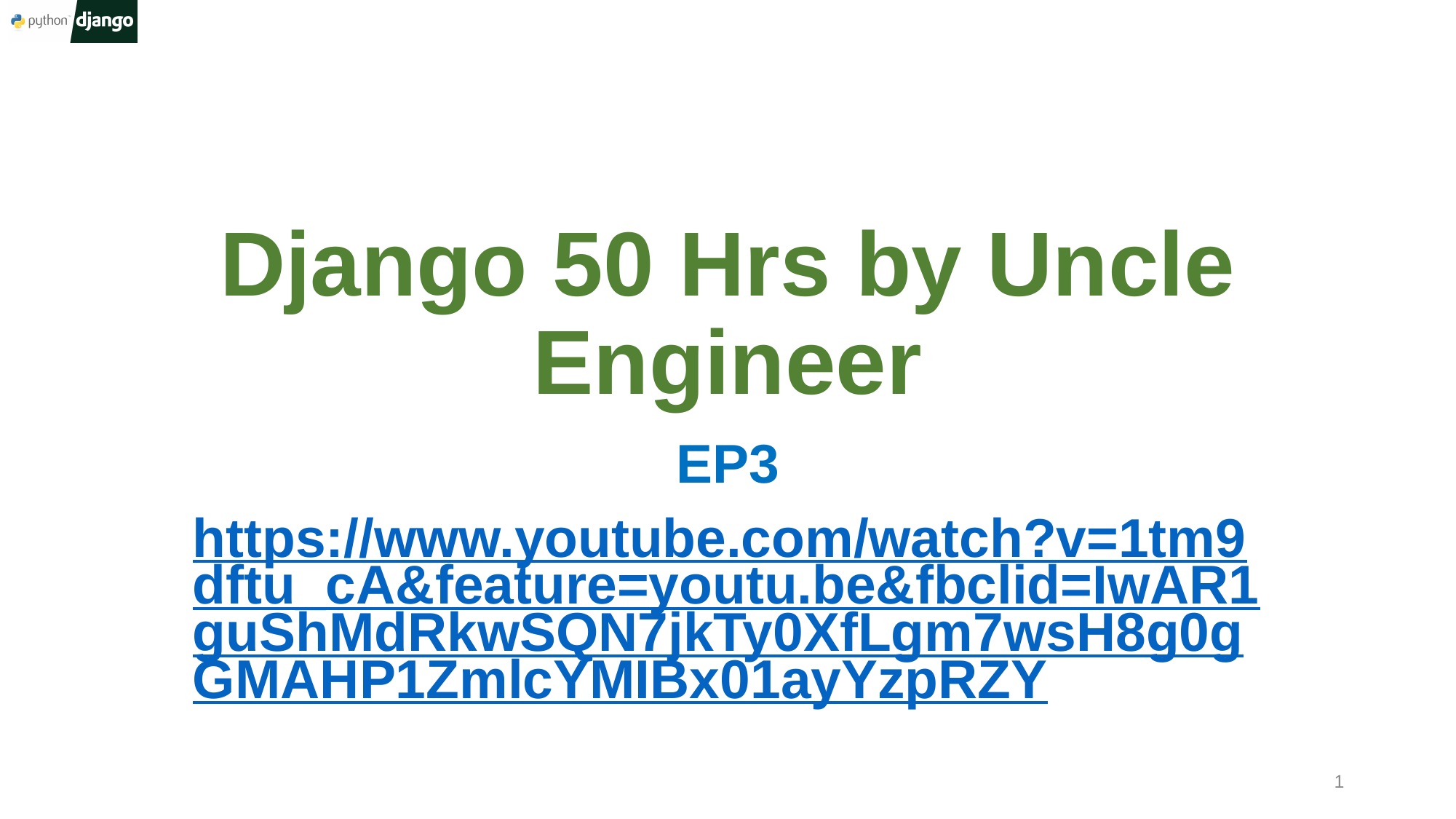

# Django 50 Hrs by Uncle Engineer
EP3
https://www.youtube.com/watch?v=1tm9dftu_cA&feature=youtu.be&fbclid=IwAR1guShMdRkwSQN7jkTy0XfLgm7wsH8g0gGMAHP1ZmlcYMIBx01ayYzpRZY
1